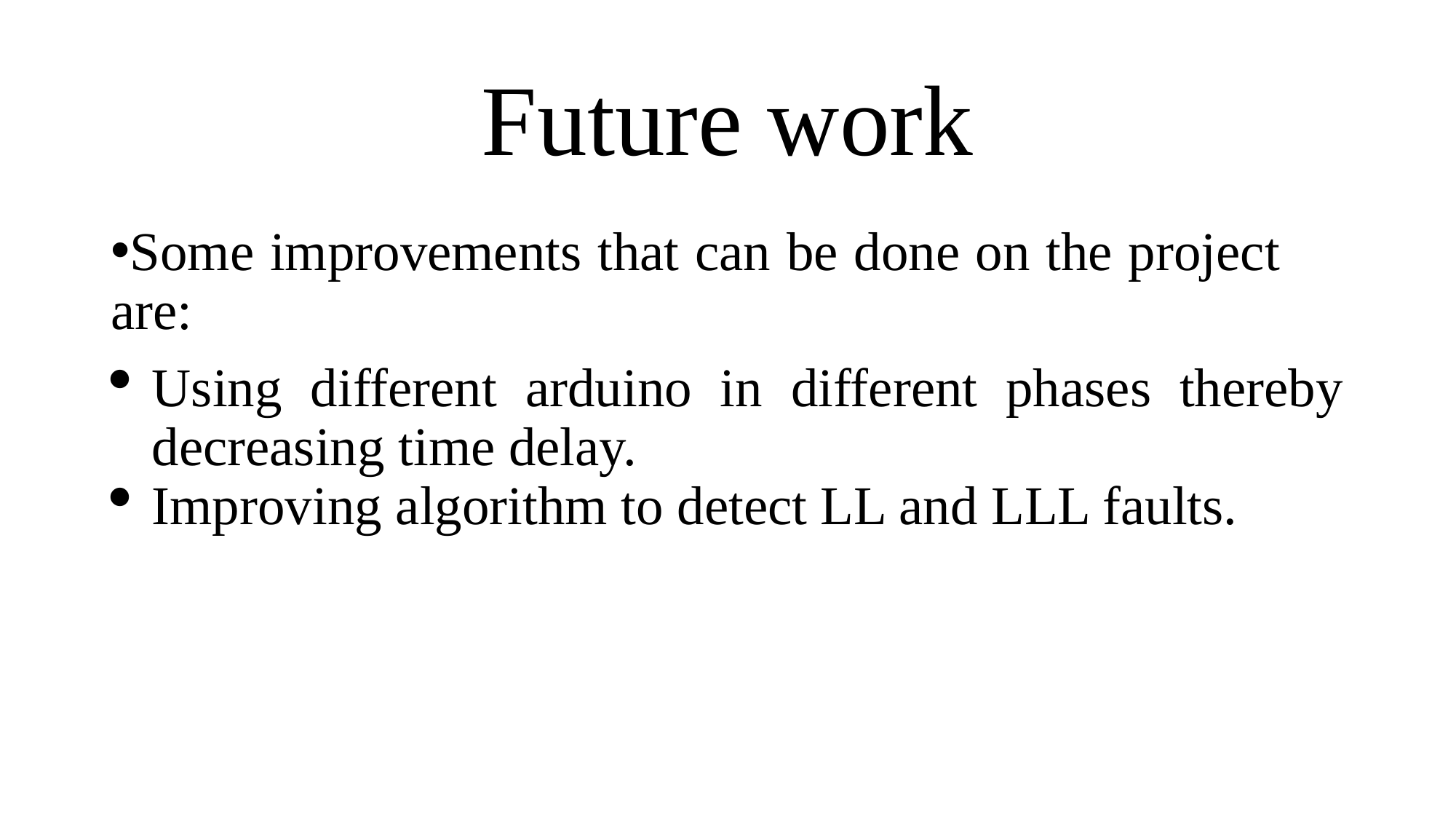

# Future work
Some improvements that can be done on the project     are:
Using different arduino in different phases thereby decreasing time delay.
Improving algorithm to detect LL and LLL faults.